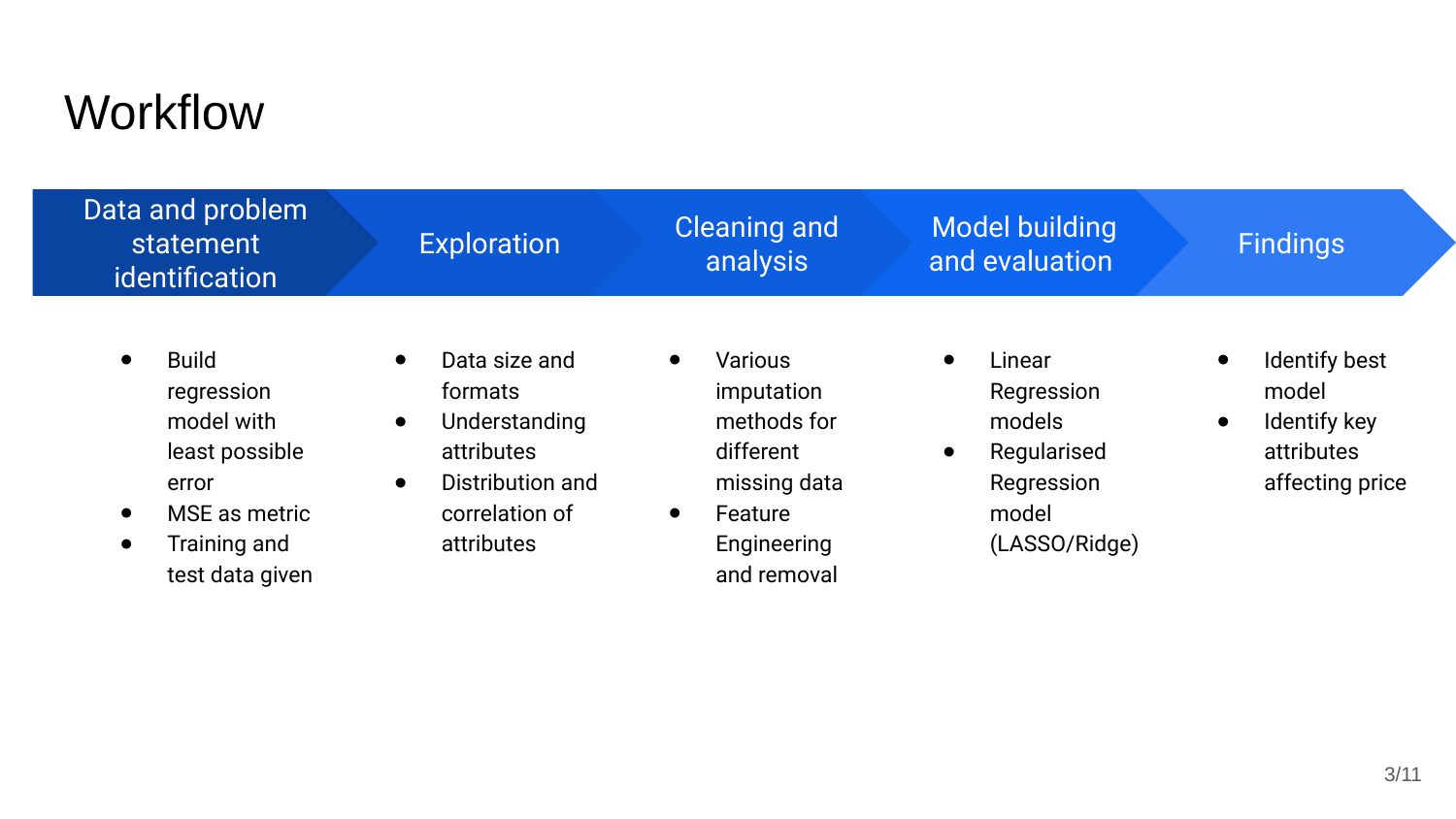

# Workflow
Exploration
Data size and formats
Understanding attributes
Distribution and correlation of attributes
Cleaning and analysis
Various imputation methods for different missing data
Feature Engineering and removal
Model building and evaluation
Linear Regression models
Regularised Regression model (LASSO/Ridge)

Findings
Identify best model
Identify key attributes affecting price
Data and problem statement identification
Build regression model with least possible error
MSE as metric
Training and test data given

3/11